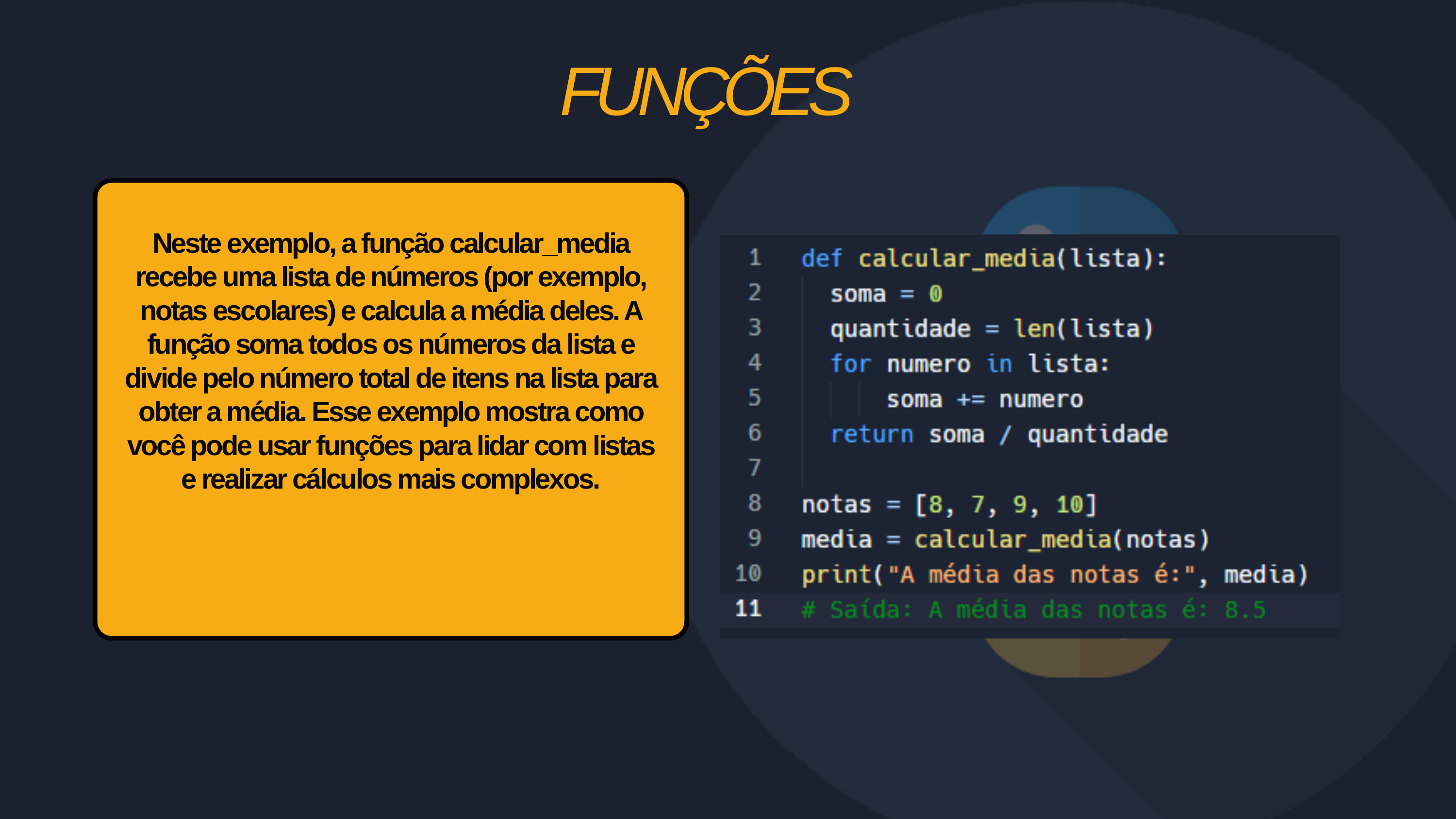

FUNÇÕES

Neste exemplo, a função calcular_media recebe uma lista de números (por exemplo, notas escolares) e calcula a média deles. A função soma todos os números da lista e divide pelo número total de itens na lista para obter a média. Esse exemplo mostra como você pode usar funções para lidar com listas e realizar cálculos mais complexos.